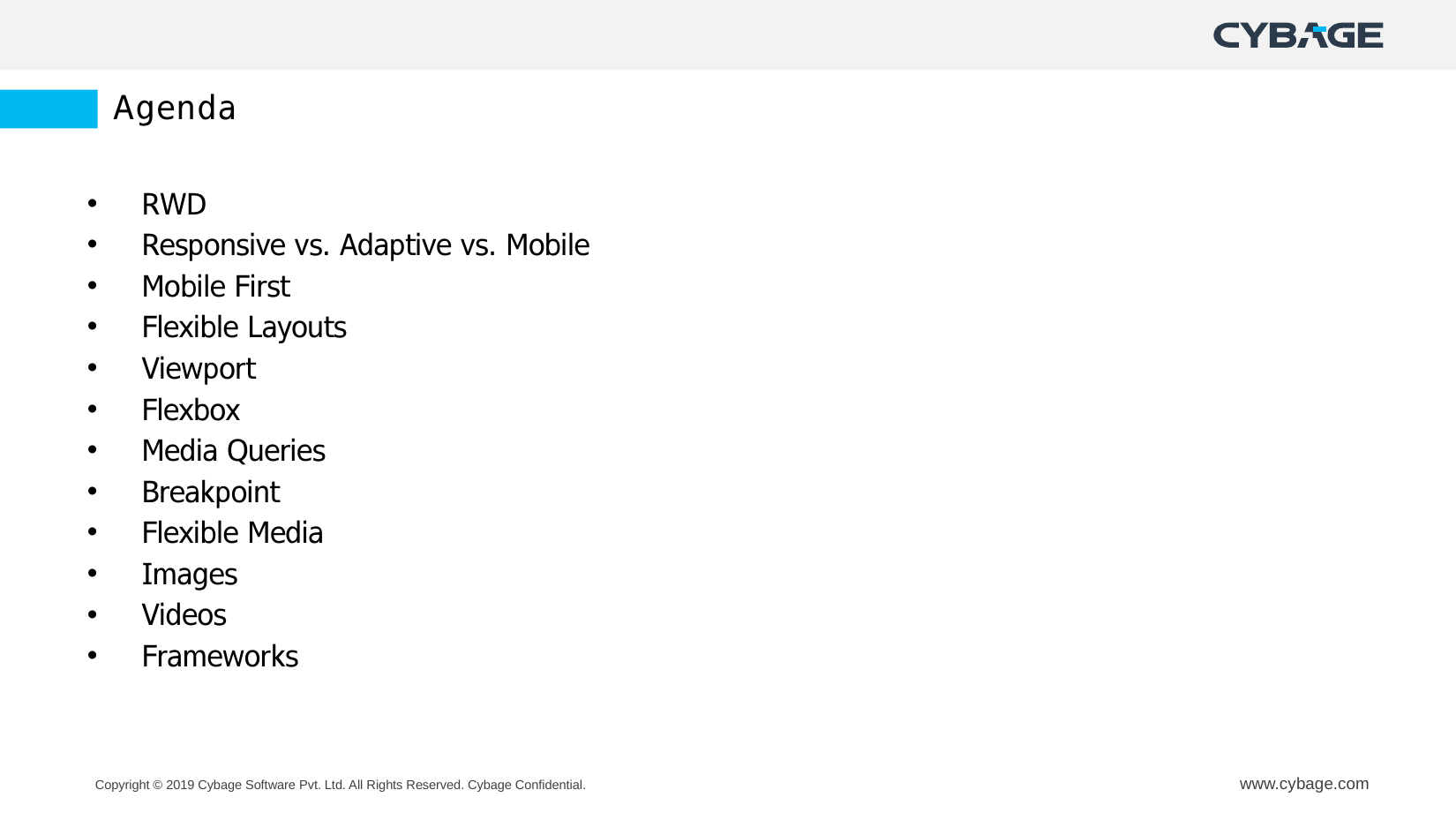

# Agenda
RWD
Responsive vs. Adaptive vs. Mobile
Mobile First
Flexible Layouts
Viewport
Flexbox
Media Queries
Breakpoint
Flexible Media
Images
Videos
Frameworks